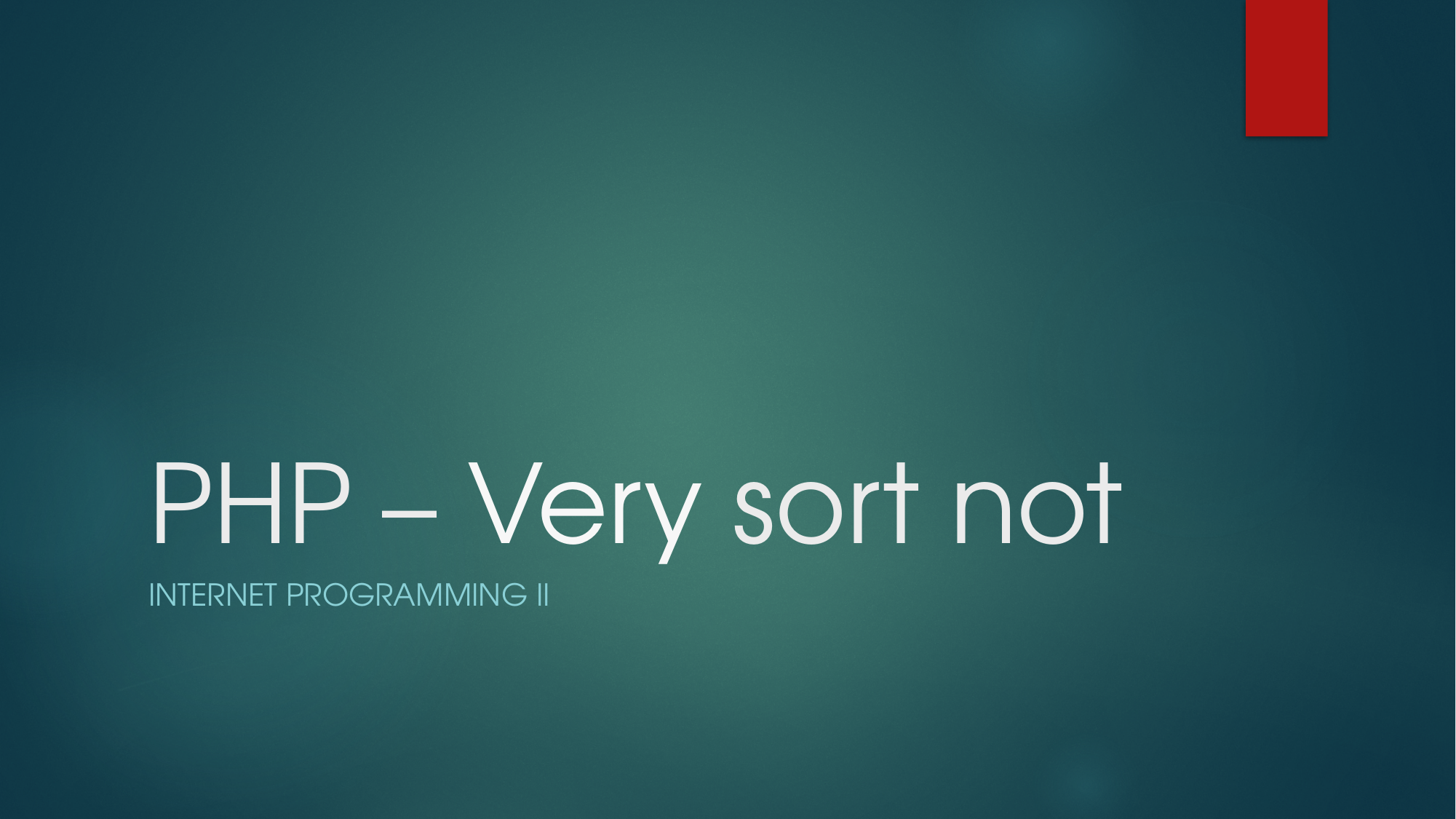

# PHP – Very sort not
Internet Programming II